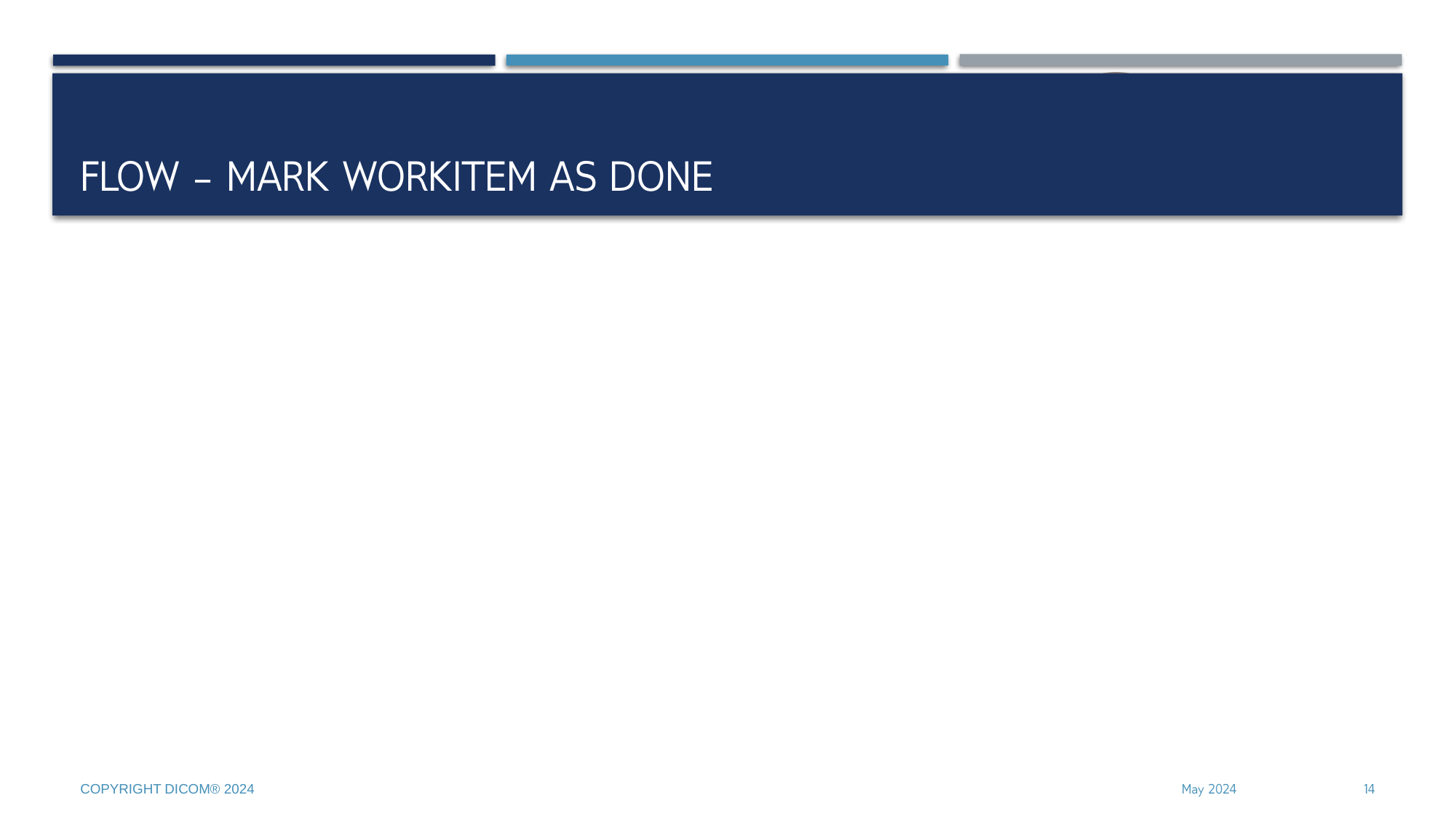

# Flow – mark workitem as done

Copyright DICOM® 2024
May 2024
14